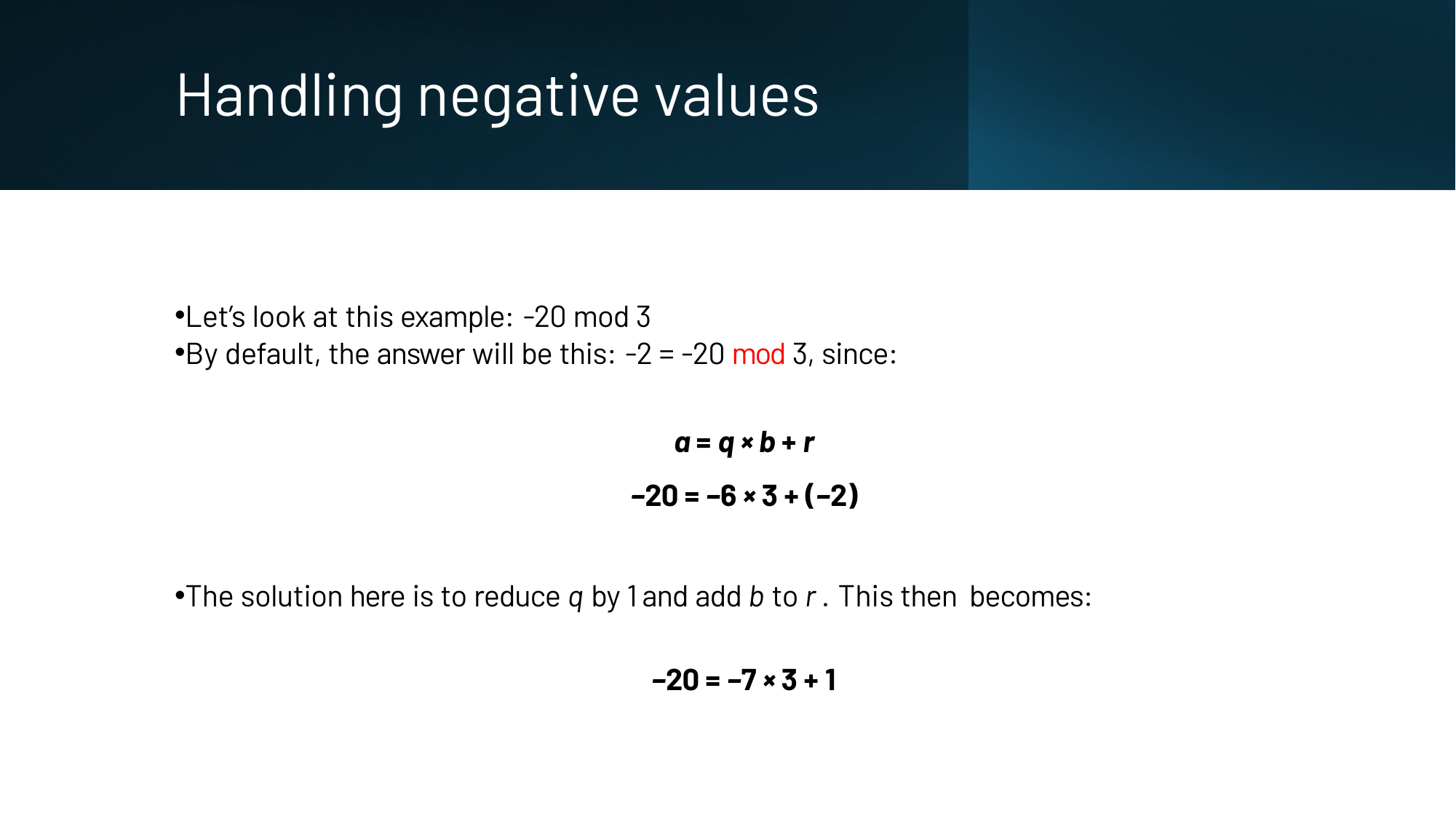

# Handling negative values
Let’s look at this example: -20 mod 3
By default, the answer will be this: -2 = -20 mod 3, since:

a = q × b + r
−20 = −6 × 3 + (−2)

The solution here is to reduce q by 1 and add b to r . This then  becomes:

−20 = −7 × 3 + 1